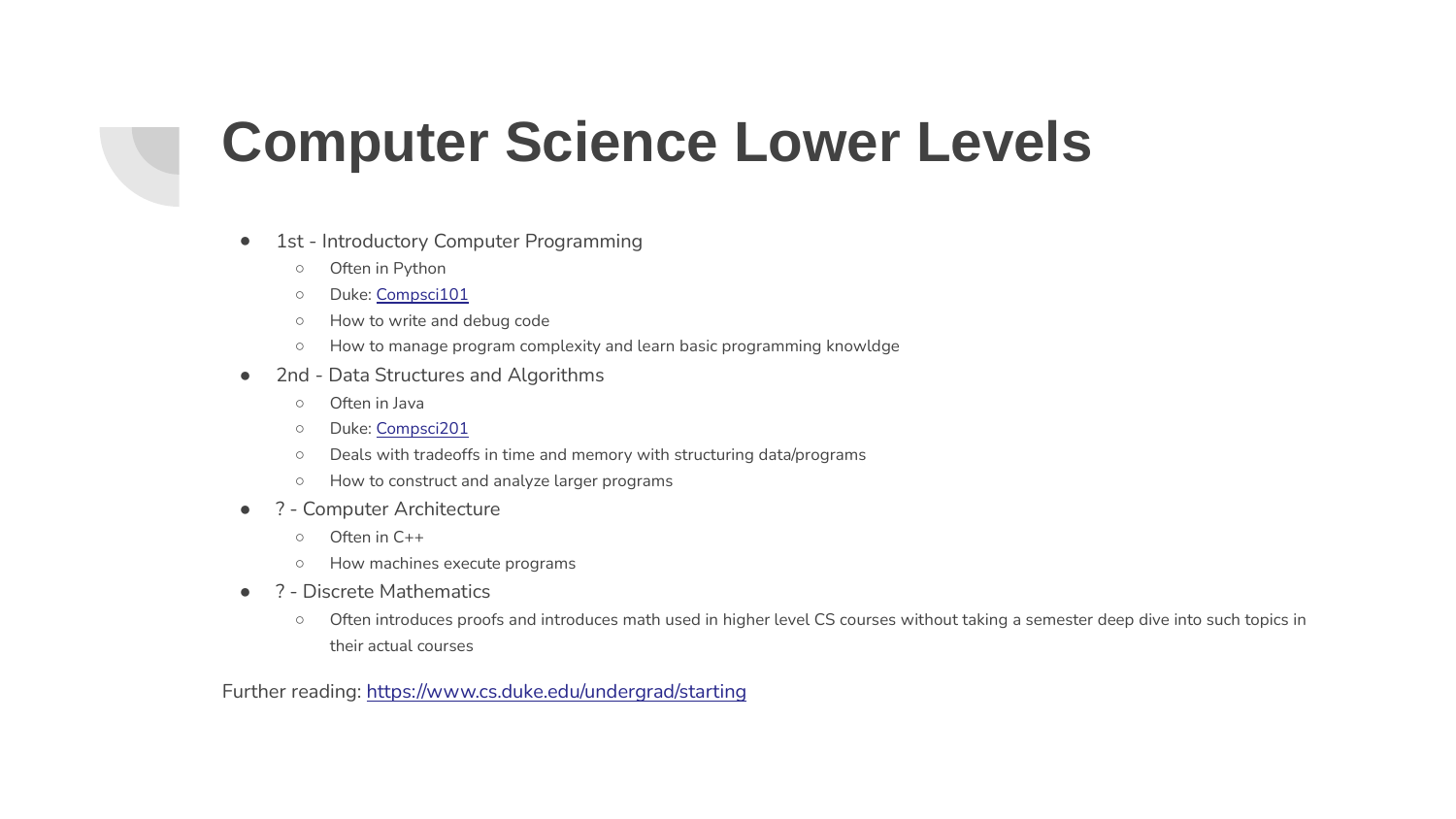

# Computer Science Lower Levels
1st - Introductory Computer Programming
Often in Python
Duke: Compsci101
How to write and debug code
How to manage program complexity and learn basic programming knowldge
2nd - Data Structures and Algorithms
Often in Java
Duke: Compsci201
Deals with tradeoffs in time and memory with structuring data/programs
How to construct and analyze larger programs
? - Computer Architecture
Often in C++
How machines execute programs
? - Discrete Mathematics
Often introduces proofs and introduces math used in higher level CS courses without taking a semester deep dive into such topics in their actual courses
Further reading: https://www.cs.duke.edu/undergrad/starting